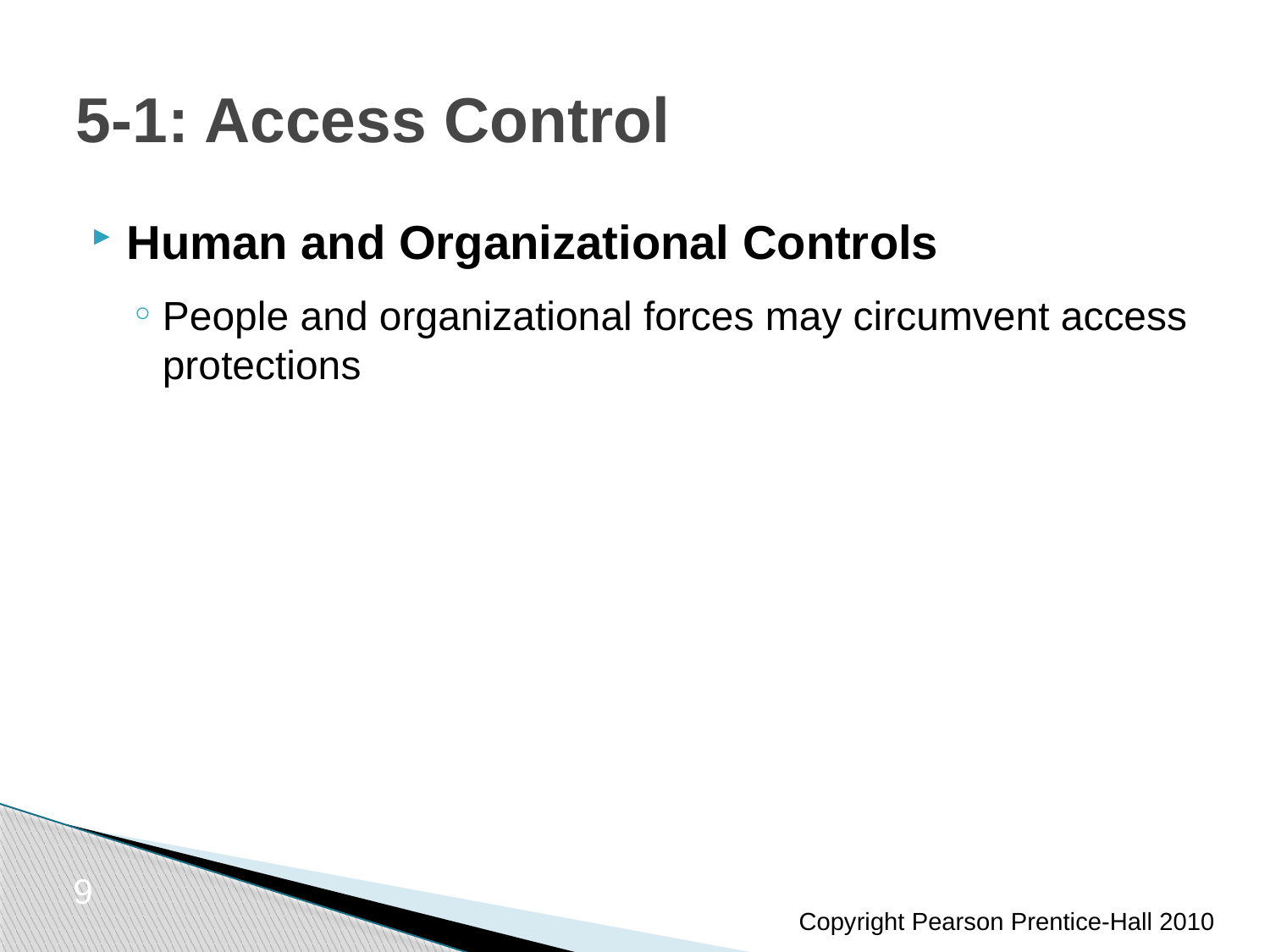

# 5-1: Access Control
Human and Organizational Controls
People and organizational forces may circumvent access protections

9
Copyright Pearson Prentice-Hall 2010